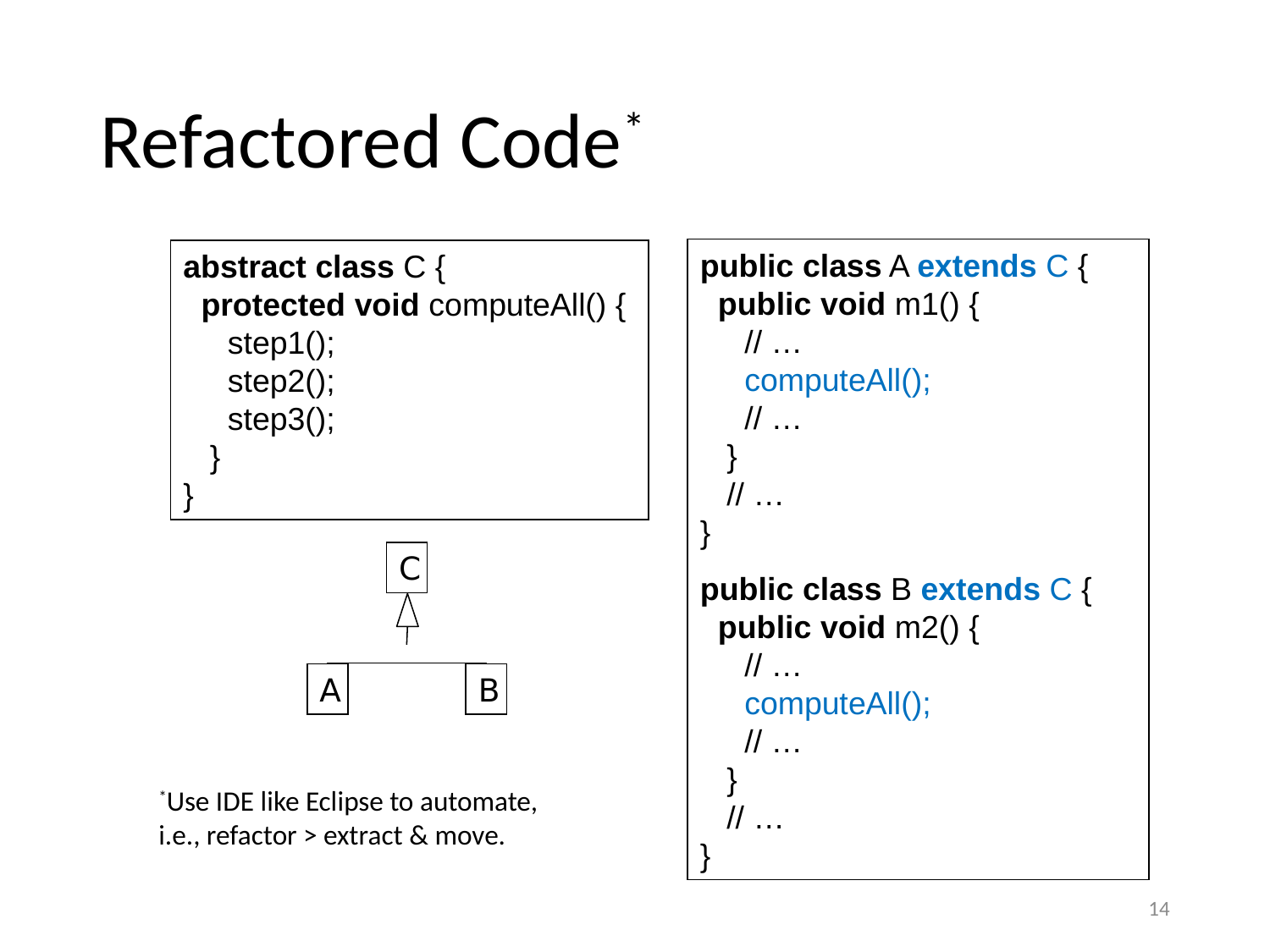

# Refactored Code*
public class A extends C {
  public void m1() {
     // …
     computeAll();
     // …
   }
   // …
}

public class B extends C {
  public void m2() {
     // …
     computeAll();
     // …
   }
   // …
}
abstract class C {
  protected void computeAll() {
     step1();
     step2();
     step3();
   }
}
C

A
B
*Use IDE like Eclipse to automate,
i.e., refactor > extract & move.
14